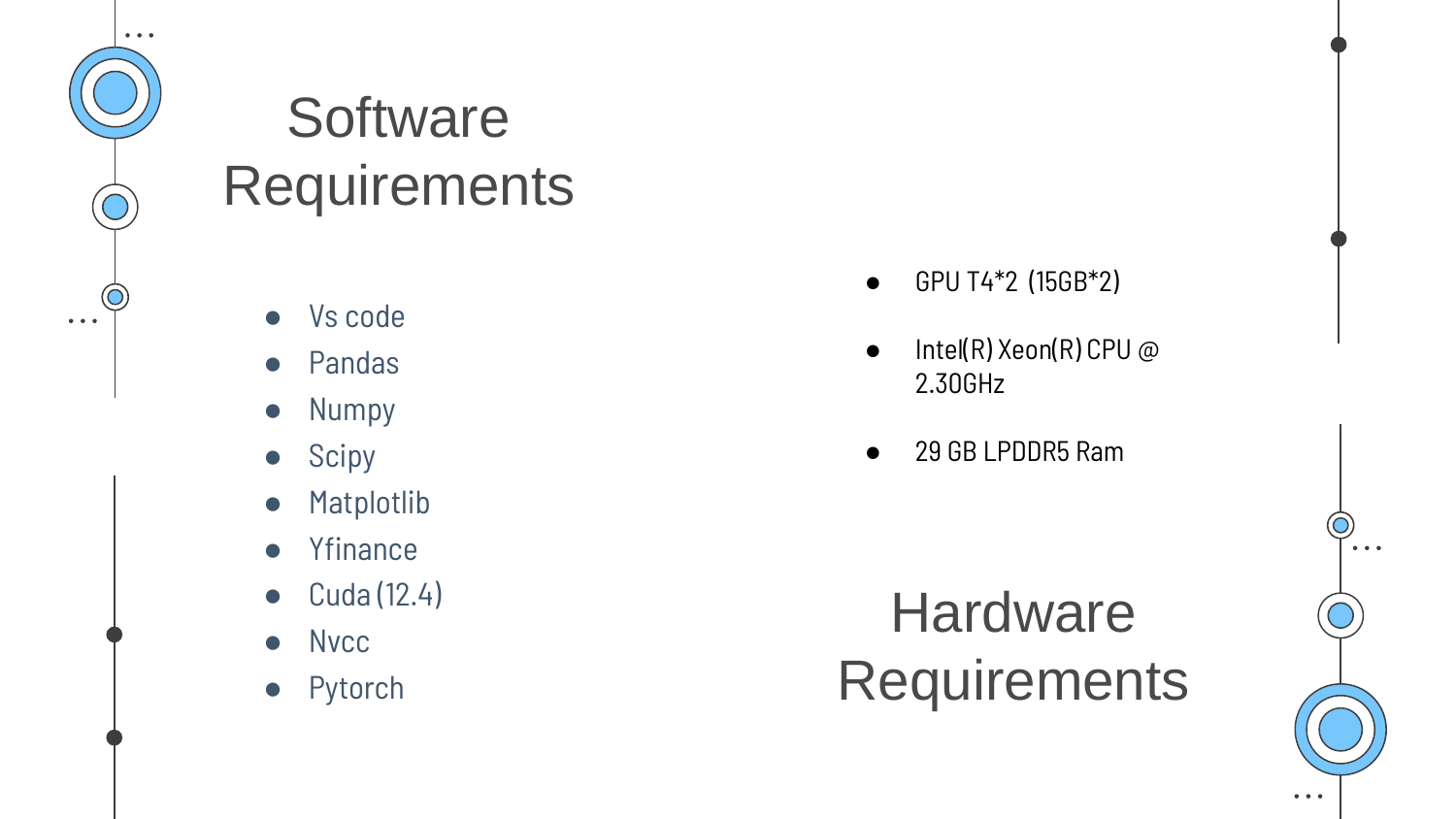

# Software Requirements
GPU T4*2  (15GB*2)

Intel(R) Xeon(R) CPU @ 2.30GHz

29 GB LPDDR5 Ram

Vs code
Pandas
Numpy
Scipy
Matplotlib
Yfinance
Cuda (12.4)
Nvcc
Pytorch
Hardware Requirements